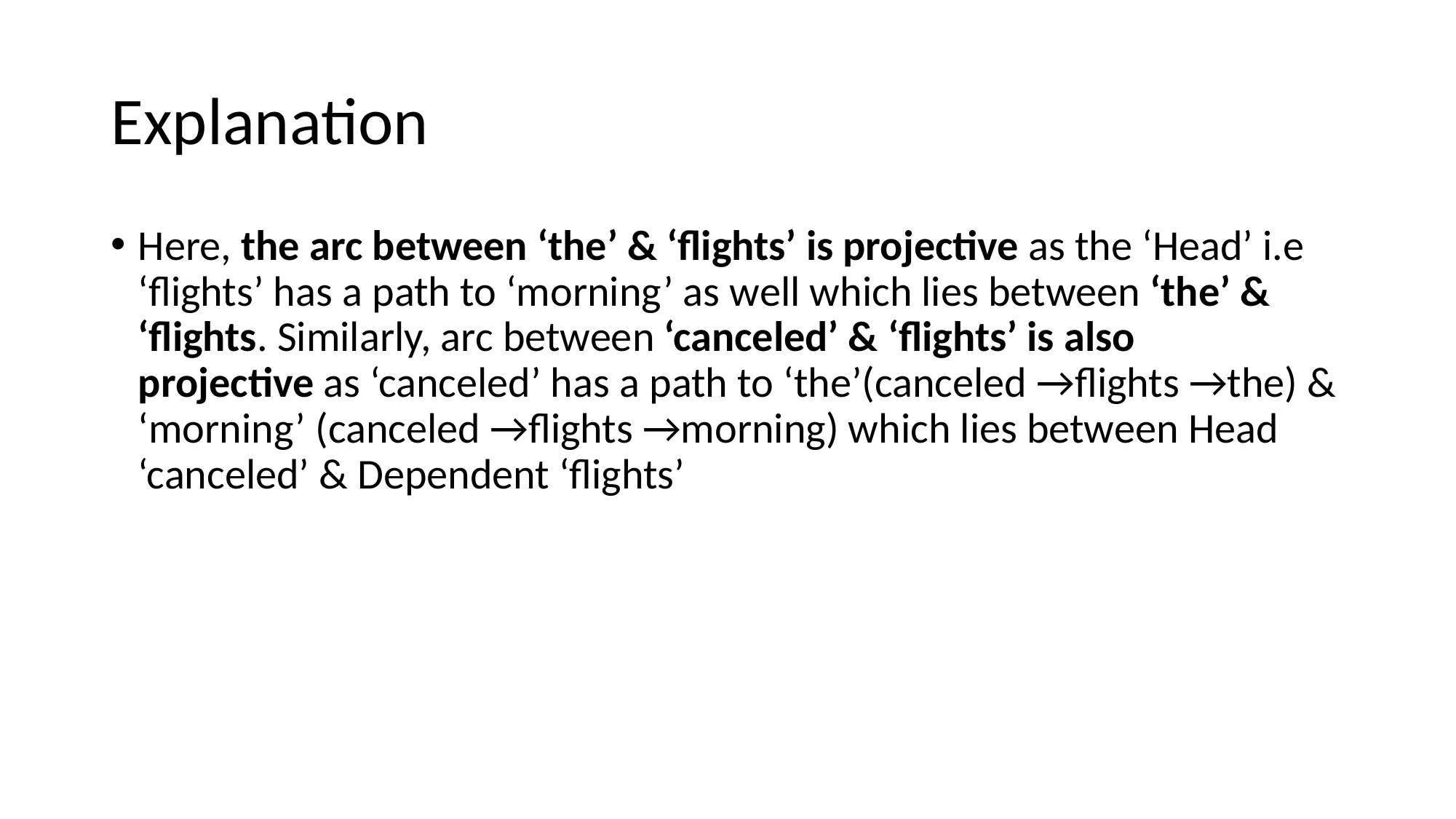

# Explanation
Here, the arc between ‘the’ & ‘flights’ is projective as the ‘Head’ i.e ‘flights’ has a path to ‘morning’ as well which lies between ‘the’ & ‘flights. Similarly, arc between ‘canceled’ & ‘flights’ is also projective as ‘canceled’ has a path to ‘the’(canceled →flights →the) & ‘morning’ (canceled →flights →morning) which lies between Head ‘canceled’ & Dependent ‘flights’